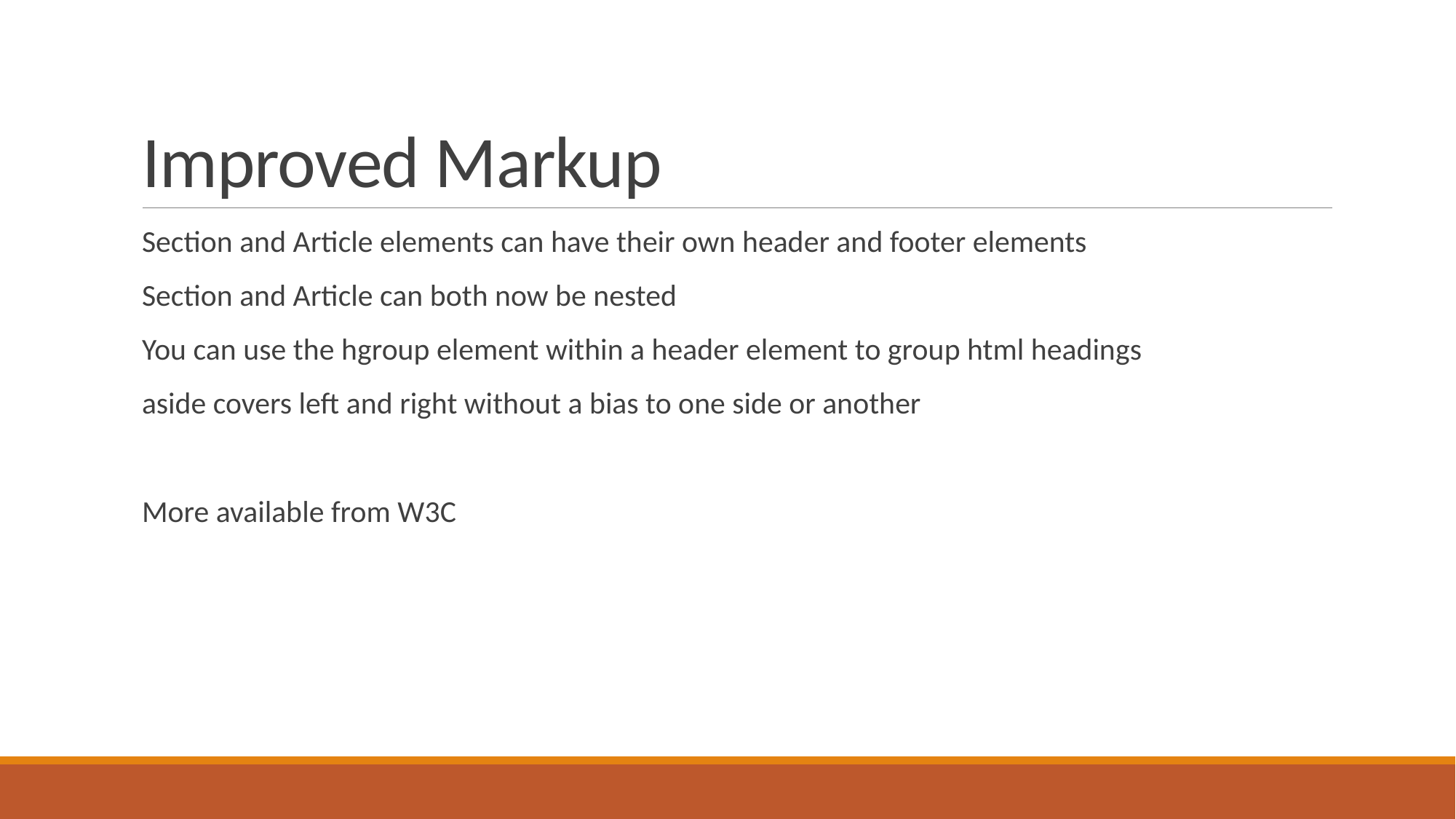

# Improved Markup
Section and Article elements can have their own header and footer elements
Section and Article can both now be nested
You can use the hgroup element within a header element to group html headings
aside covers left and right without a bias to one side or another

More available from W3C